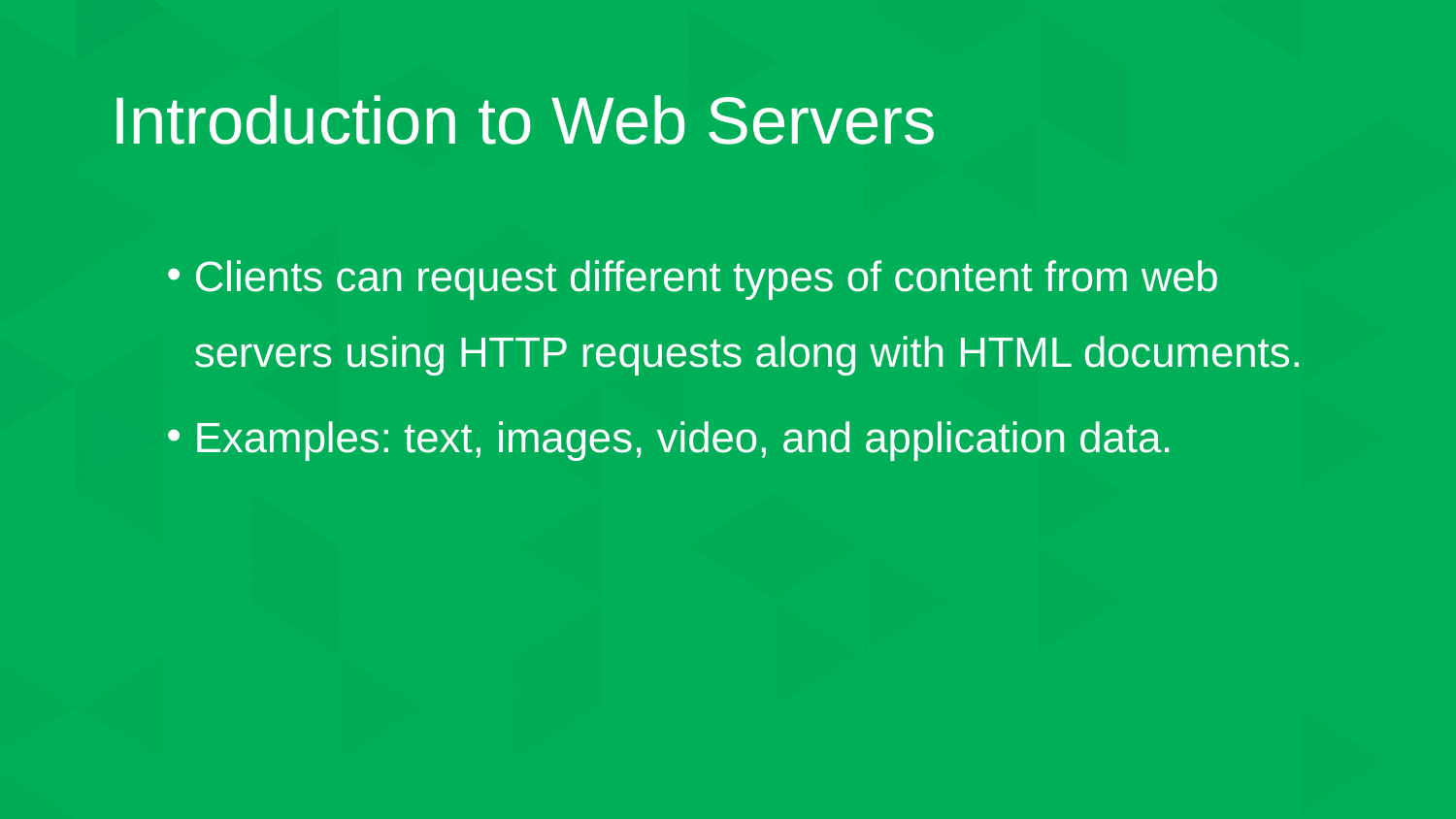

# Introduction to Web Servers
Clients can request different types of content from web servers using HTTP requests along with HTML documents.
Examples: text, images, video, and application data.